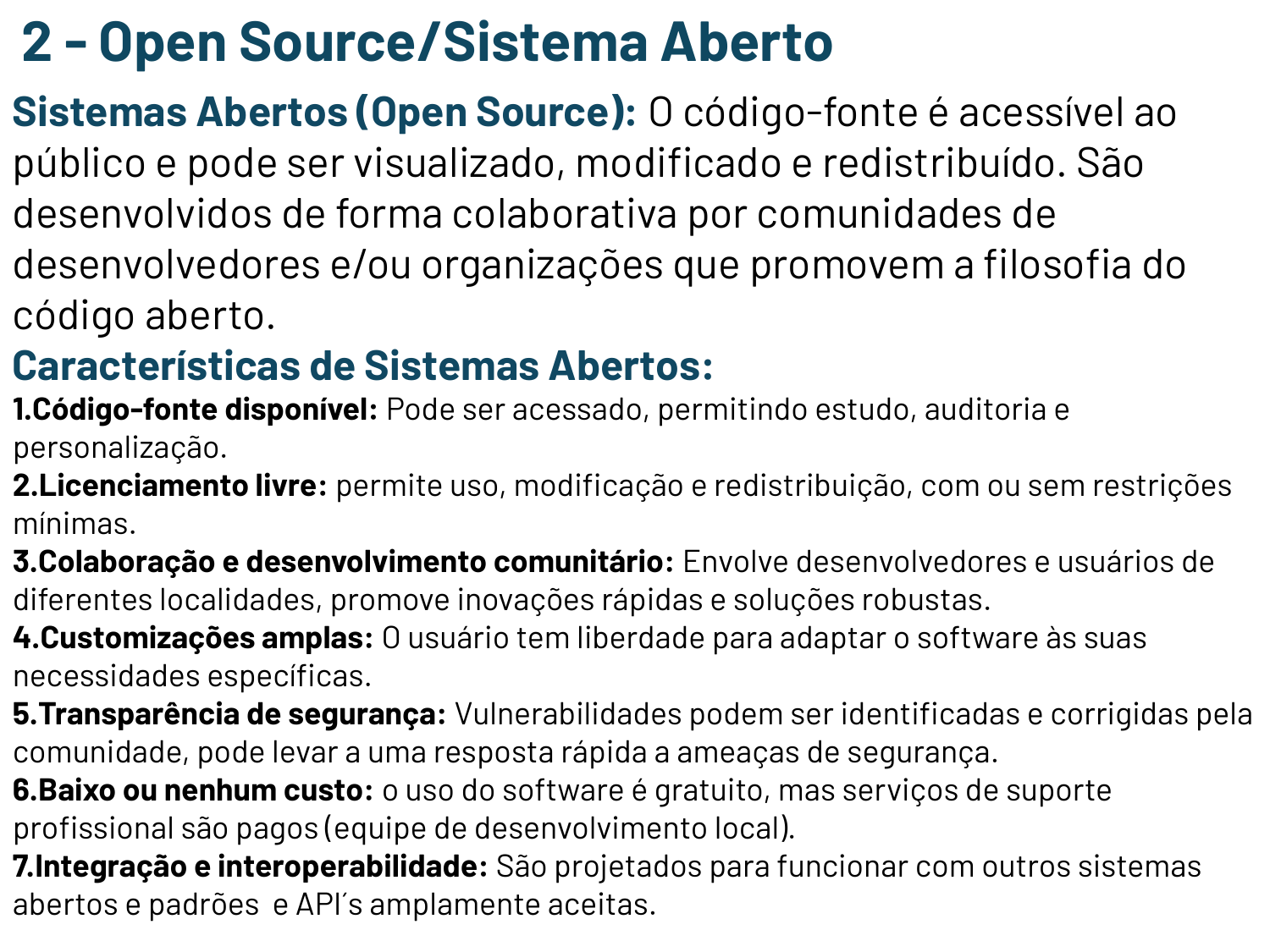

2 - Open Source/Sistema Aberto
Sistemas Abertos (Open Source): O código-fonte é acessível ao público e pode ser visualizado, modificado e redistribuído. São desenvolvidos de forma colaborativa por comunidades de desenvolvedores e/ou organizações que promovem a filosofia do código aberto.
Características de Sistemas Abertos:
Código-fonte disponível: Pode ser acessado, permitindo estudo, auditoria e personalização.
Licenciamento livre: permite uso, modificação e redistribuição, com ou sem restrições mínimas.
Colaboração e desenvolvimento comunitário: Envolve desenvolvedores e usuários de diferentes localidades, promove inovações rápidas e soluções robustas.
Customizações amplas: O usuário tem liberdade para adaptar o software às suas necessidades específicas.
Transparência de segurança: Vulnerabilidades podem ser identificadas e corrigidas pela comunidade, pode levar a uma resposta rápida a ameaças de segurança.
Baixo ou nenhum custo: o uso do software é gratuito, mas serviços de suporte profissional são pagos (equipe de desenvolvimento local).
Integração e interoperabilidade: São projetados para funcionar com outros sistemas abertos e padrões  e API´s amplamente aceitas.